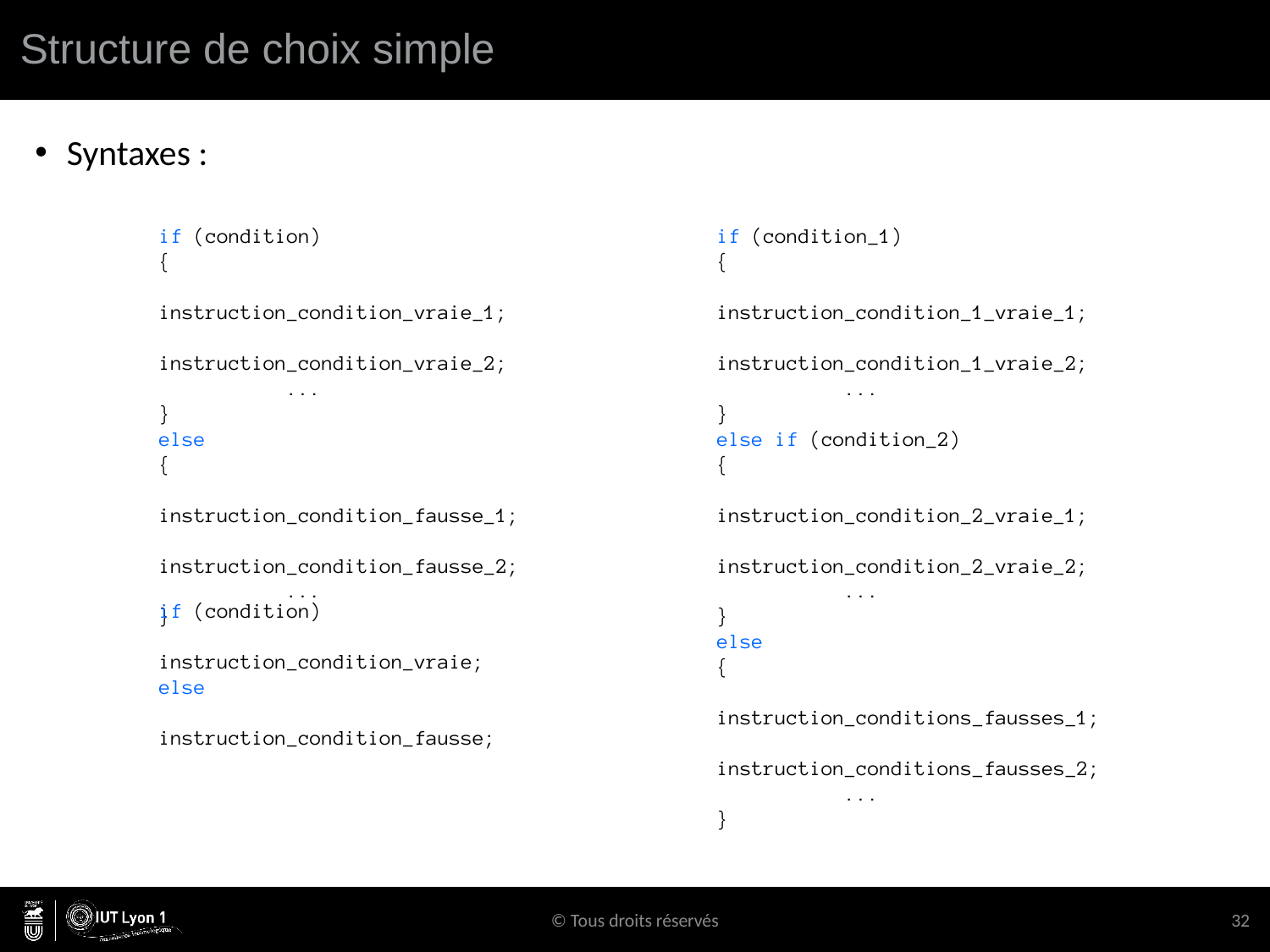

# Structure de choix simple
Syntaxes :
if (condition)
{
	instruction_condition_vraie_1;
	instruction_condition_vraie_2;
	...
}
else
{
	instruction_condition_fausse_1;
	instruction_condition_fausse_2;
	...
}
if (condition_1)
{
	instruction_condition_1_vraie_1;
	instruction_condition_1_vraie_2;
	...
}
else if (condition_2)
{
	instruction_condition_2_vraie_1;
	instruction_condition_2_vraie_2;
	...
}
else
{
	instruction_conditions_fausses_1;
	instruction_conditions_fausses_2;
	...
}
if (condition)
	instruction_condition_vraie;
else
	instruction_condition_fausse;
© Tous droits réservés
32